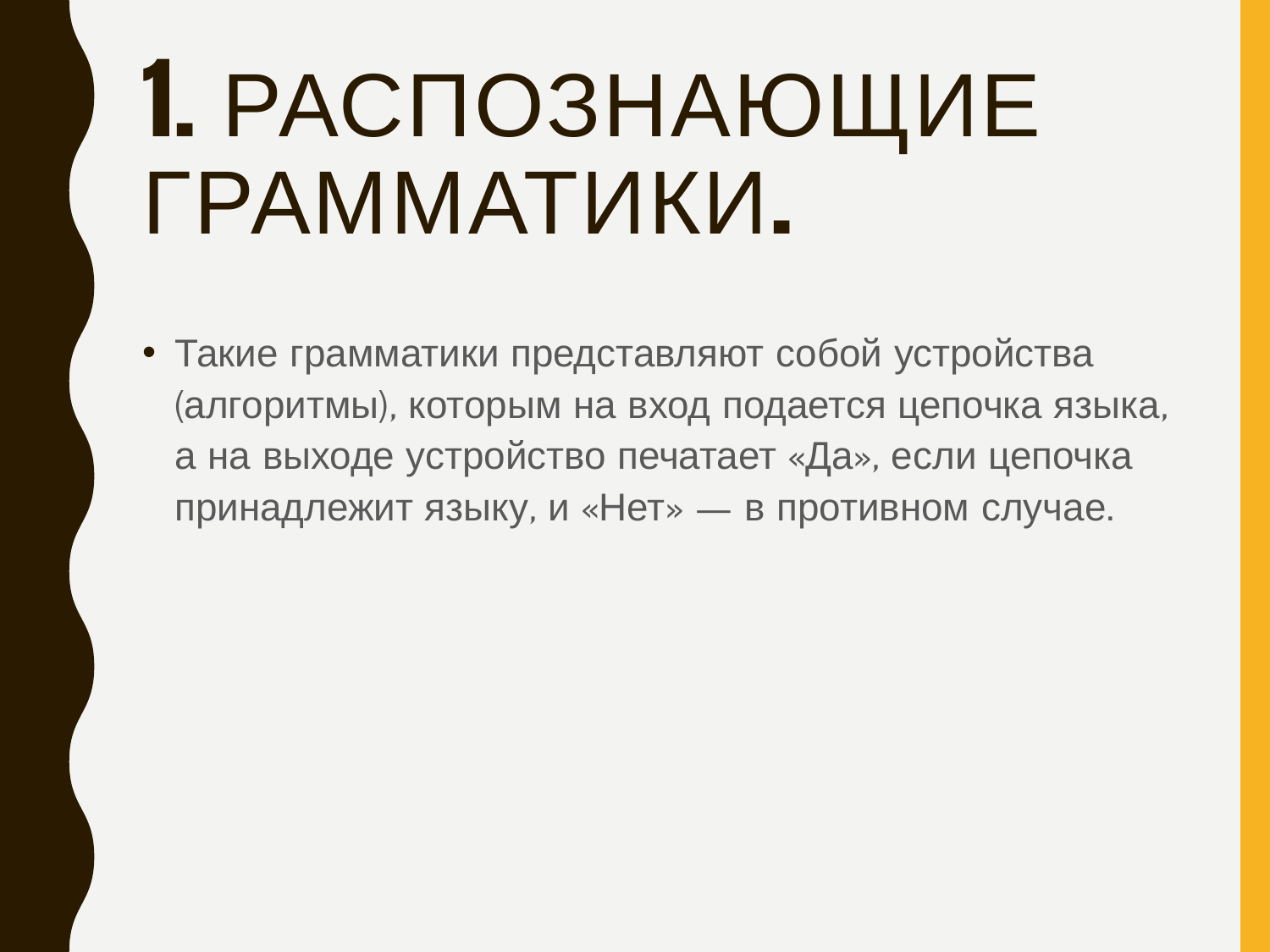

# 1. Распознающие грамматики.
Такие грамматики представляют собой устройства (алгоритмы), которым на вход подается цепочка языка, а на выходе устройство печатает «Да», если цепочка принадлежит языку, и «Нет» — в противном случае.